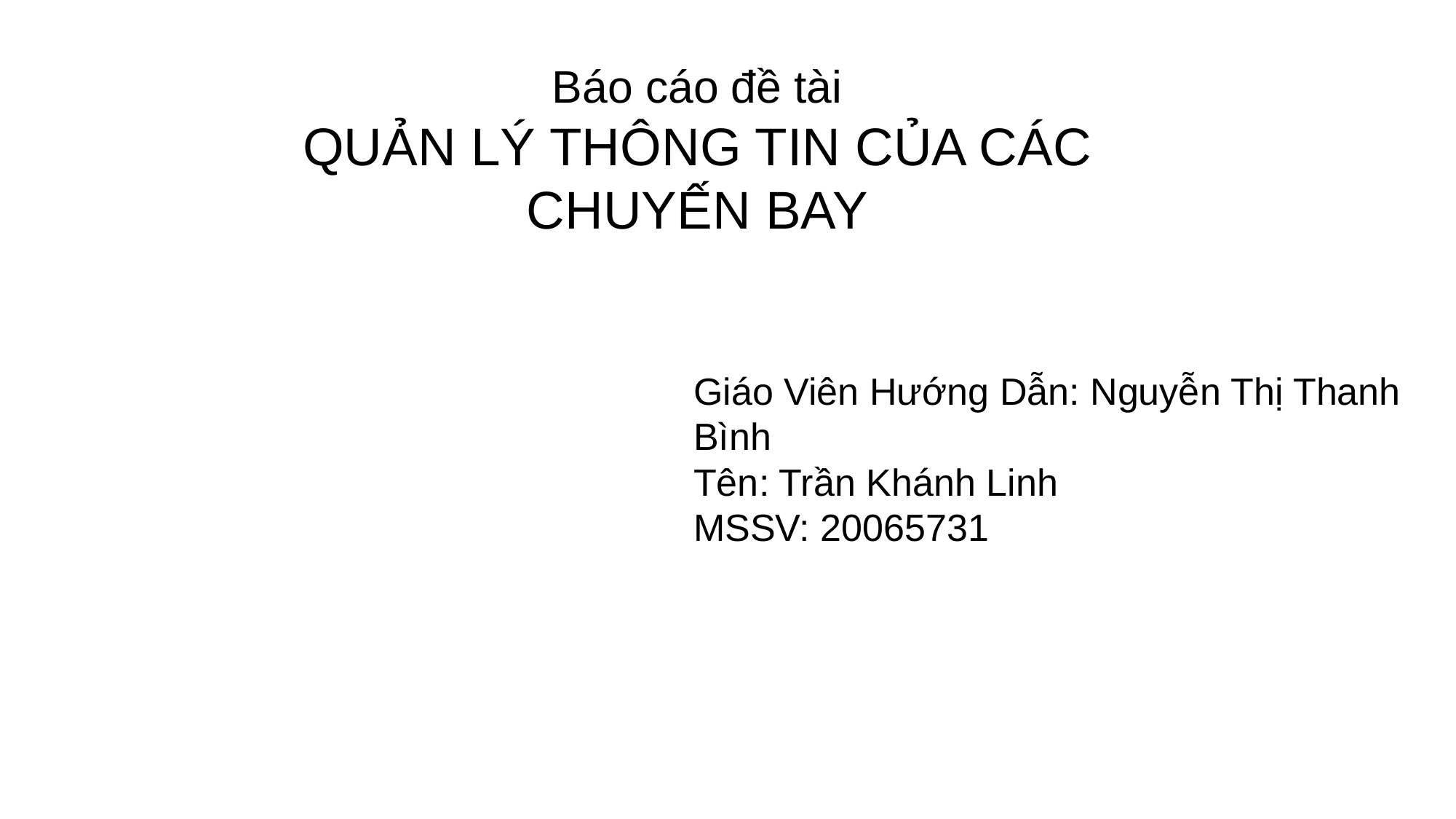

Báo cáo đề tài
QUẢN LÝ THÔNG TIN CỦA CÁC CHUYẾN BAY
Giáo Viên Hướng Dẫn: Nguyễn Thị Thanh Bình
Tên: Trần Khánh Linh
MSSV: 20065731